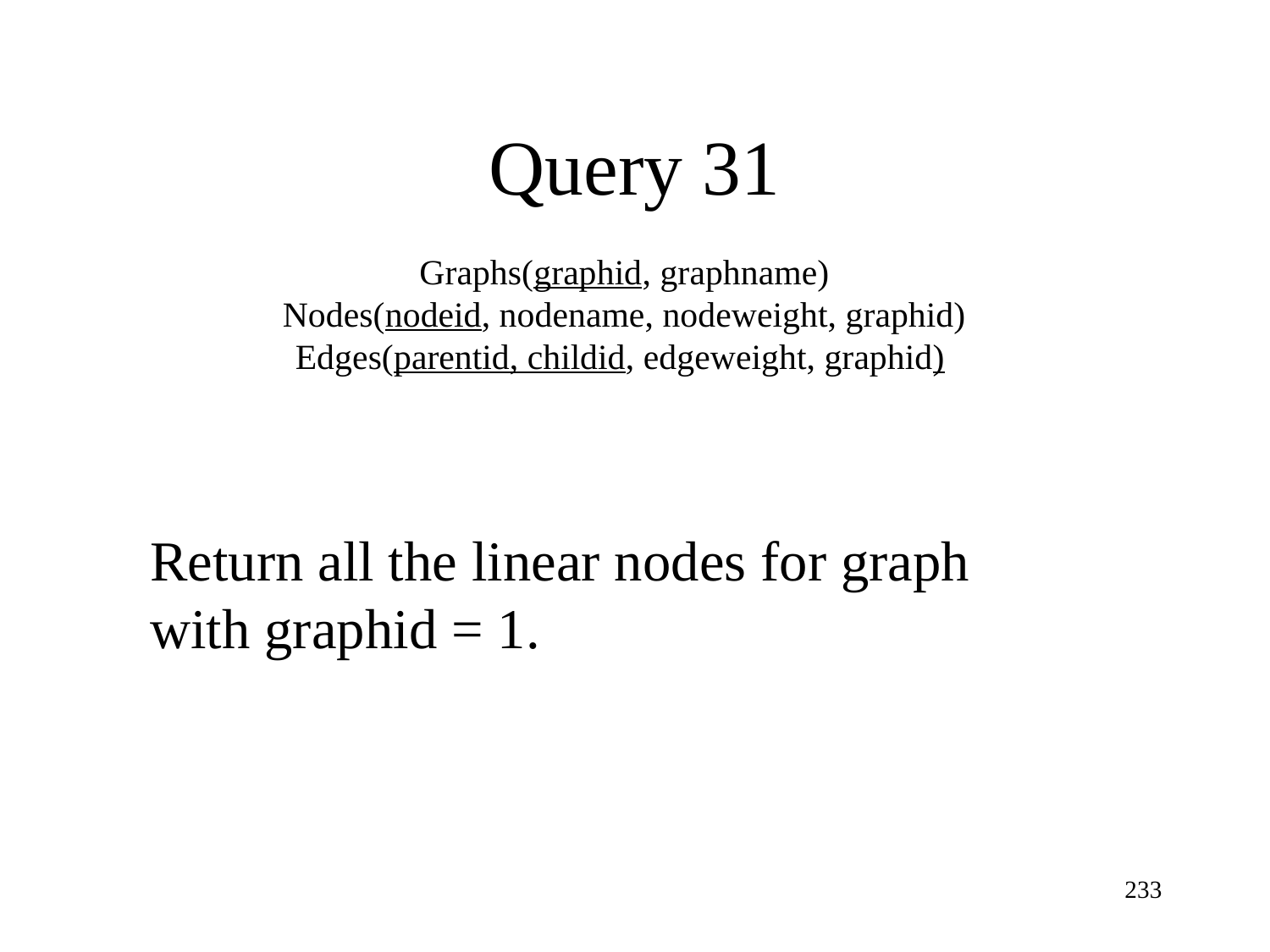

Query 31
Graphs(graphid, graphname)
Nodes(nodeid, nodename, nodeweight, graphid)
Edges(parentid, childid, edgeweight, graphid)
Return all the linear nodes for graph with graphid = 1.
233